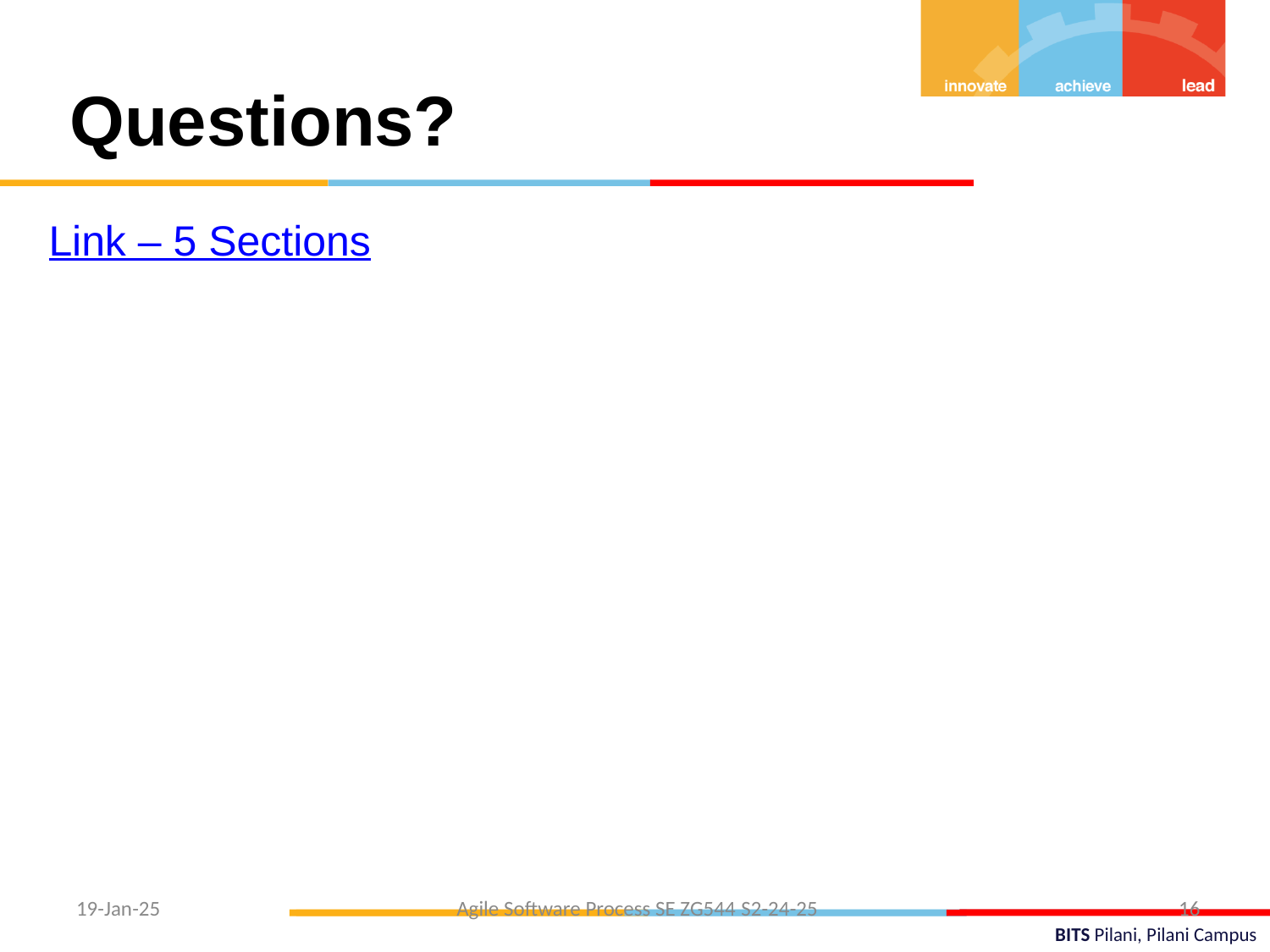

Questions?
Link – 5 Sections
19-Jan-25
 Agile Software Process SE ZG544 S2-24-25
16